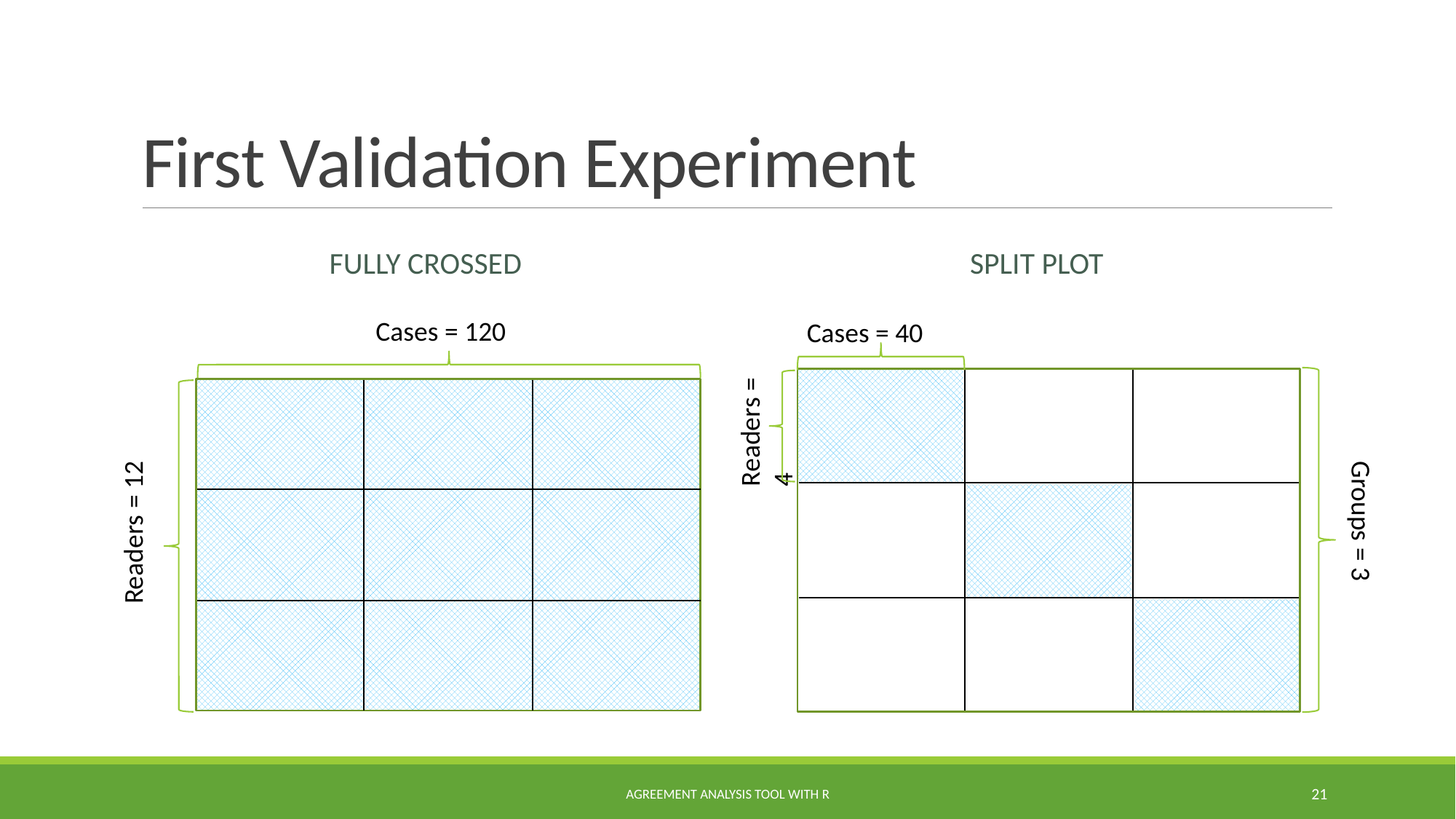

# First Validation Experiment
Fully Crossed
Split Plot

Cases = 120

Readers = 12

Cases = 40
Readers = 4

Groups = 3
Agreement Analysis Tool with R
21